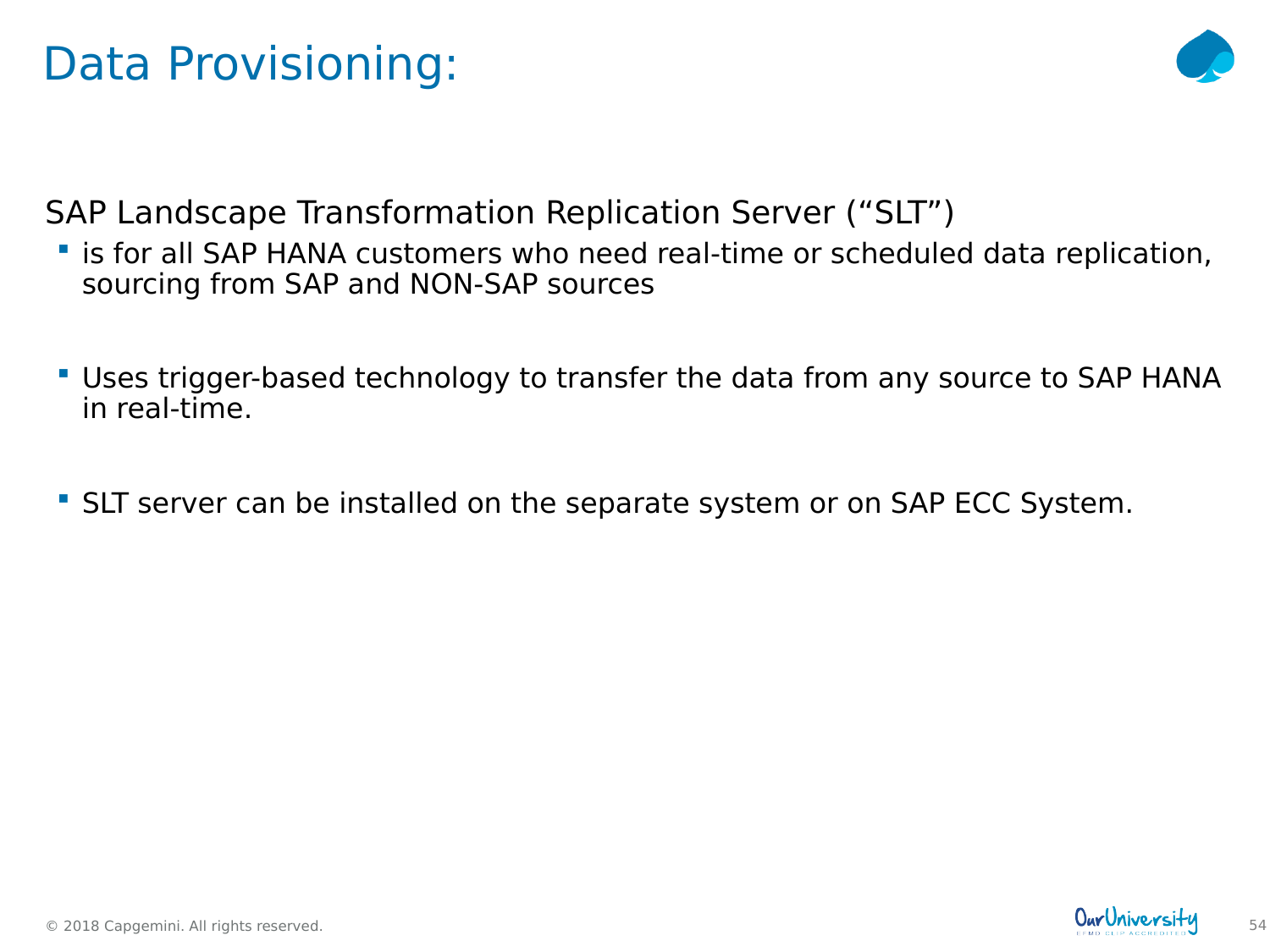

# Data Provisioning:
SAP Landscape Transformation Replication Server (“SLT”)
is for all SAP HANA customers who need real-time or scheduled data replication, sourcing from SAP and NON-SAP sources

Uses trigger-based technology to transfer the data from any source to SAP HANA in real-time.

SLT server can be installed on the separate system or on SAP ECC System.